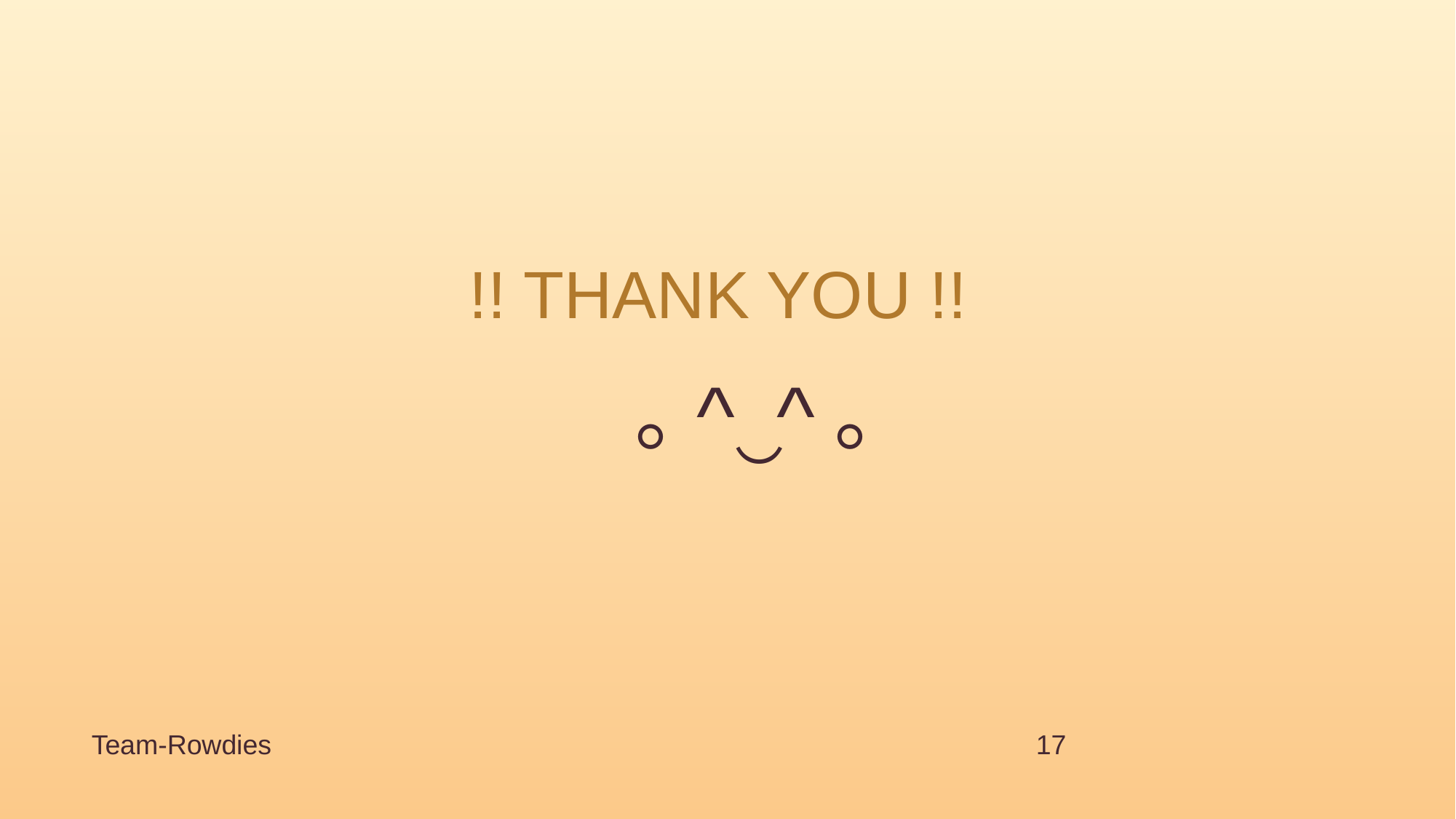

!! THANK YOU !!
｡^‿^｡
Team-Rowdies
17